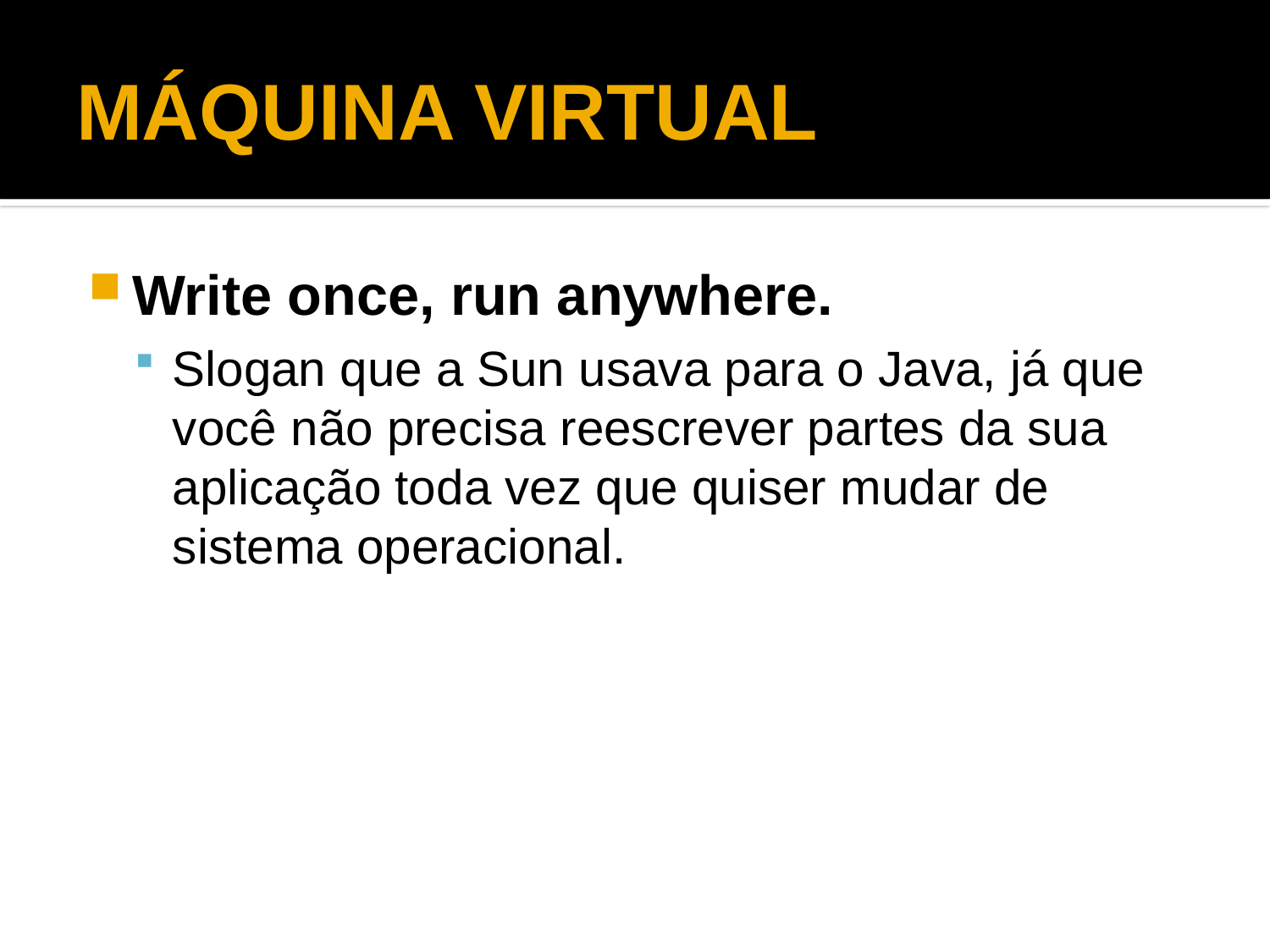

# MÁQUINA VIRTUAL
Write once, run anywhere.
Slogan que a Sun usava para o Java, já que você não precisa reescrever partes da sua aplicação toda vez que quiser mudar de sistema operacional.